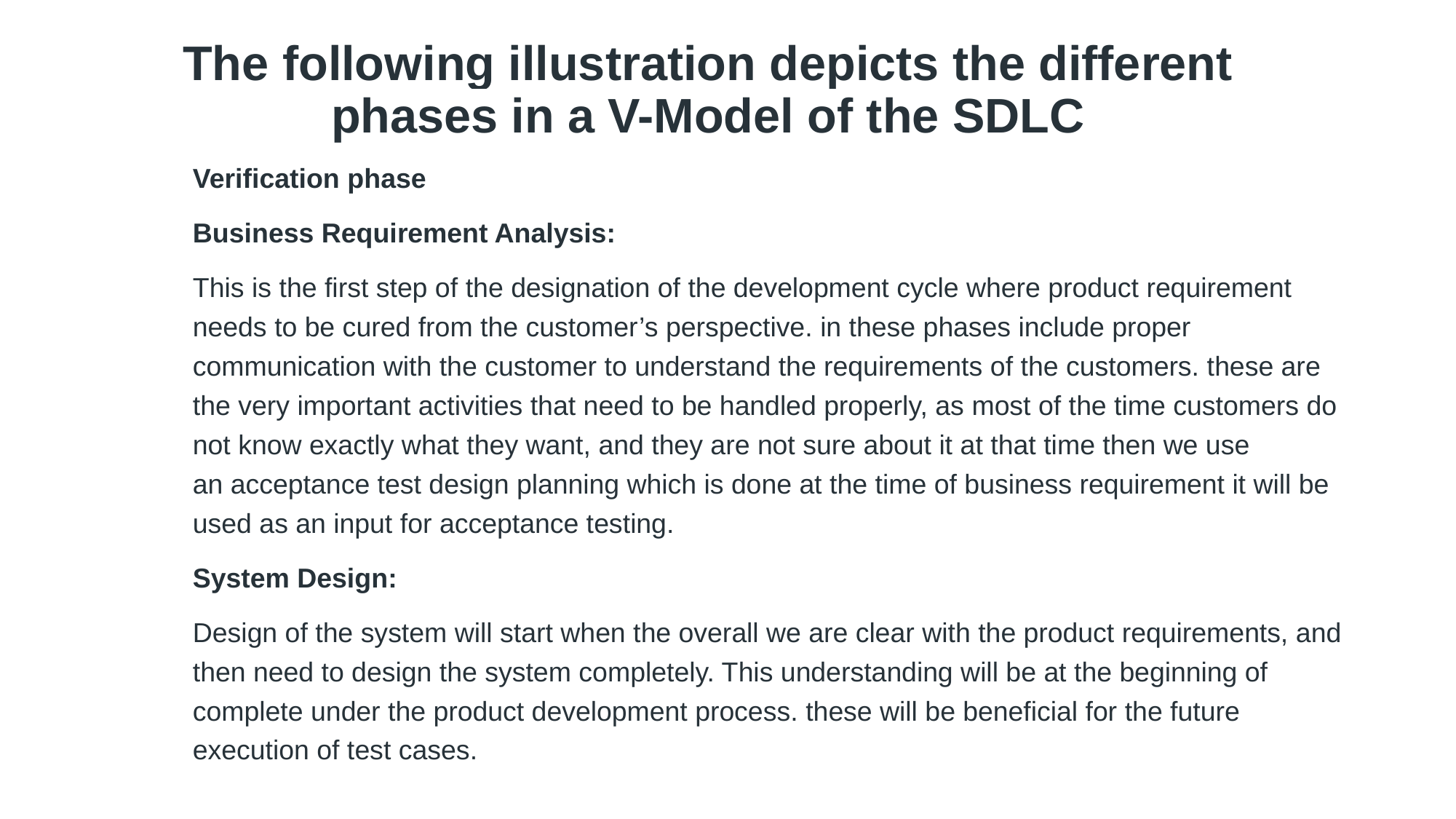

# The following illustration depicts the different phases in a V-Model of the SDLC
Verification phase
Business Requirement Analysis:
This is the first step of the designation of the development cycle where product requirement needs to be cured from the customer’s perspective. in these phases include proper communication with the customer to understand the requirements of the customers. these are the very important activities that need to be handled properly, as most of the time customers do not know exactly what they want, and they are not sure about it at that time then we use an acceptance test design planning which is done at the time of business requirement it will be used as an input for acceptance testing.
System Design:
Design of the system will start when the overall we are clear with the product requirements, and then need to design the system completely. This understanding will be at the beginning of complete under the product development process. these will be beneficial for the future execution of test cases.